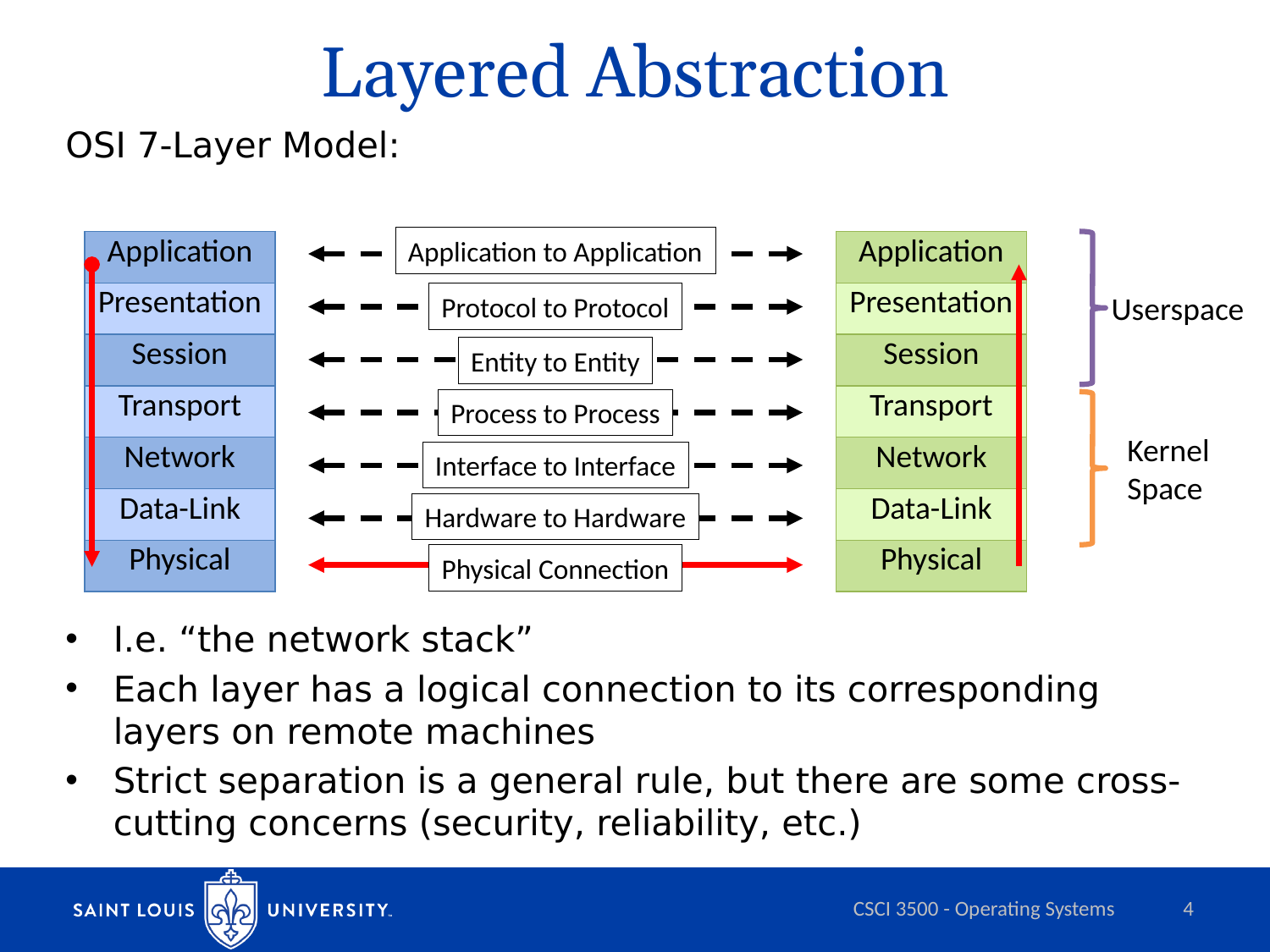

# Layered Abstraction
OSI 7-Layer Model:

I.e. “the network stack”
Each layer has a logical connection to its corresponding layers on remote machines
Strict separation is a general rule, but there are some cross-cutting concerns (security, reliability, etc.)
Application to Application
| Application |
| --- |
| Presentation |
| Session |
| Transport |
| Network |
| Data-Link |
| Physical |
| Application |
| --- |
| Presentation |
| Session |
| Transport |
| Network |
| Data-Link |
| Physical |

Userspace
Protocol to Protocol
Entity to Entity
Process to Process

Kernel
Space
Interface to Interface
Hardware to Hardware
Physical Connection
CSCI 3500 - Operating Systems
4